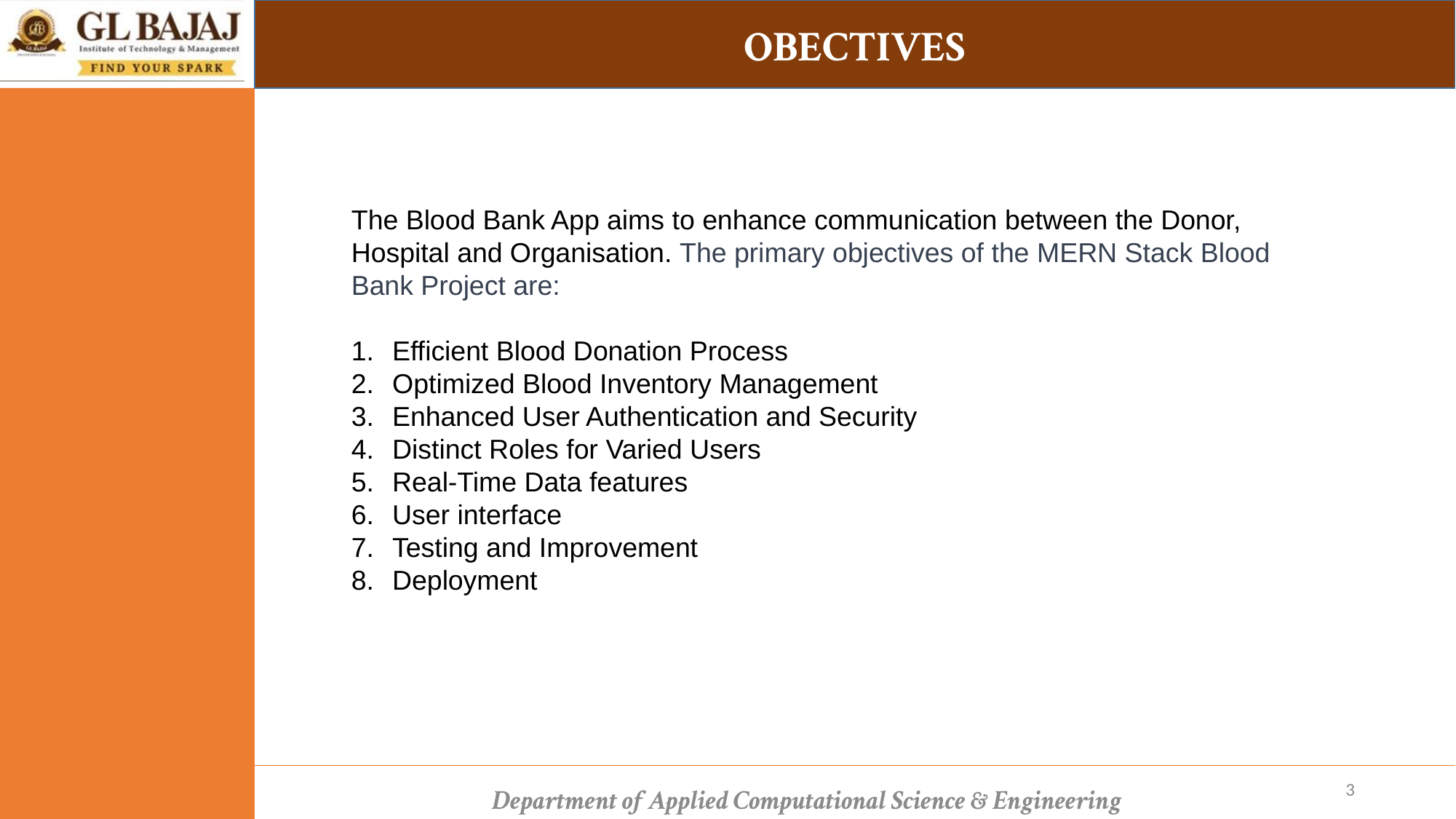

OBECTIVES

The Blood Bank App aims to enhance communication between the Donor, Hospital and Organisation. The primary objectives of the MERN Stack Blood Bank Project are:

Efficient Blood Donation Process
Optimized Blood Inventory Management
Enhanced User Authentication and Security
Distinct Roles for Varied Users
Real-Time Data features
User interface
Testing and Improvement
Deployment
3
Department of Applied Computational Science & Engineering